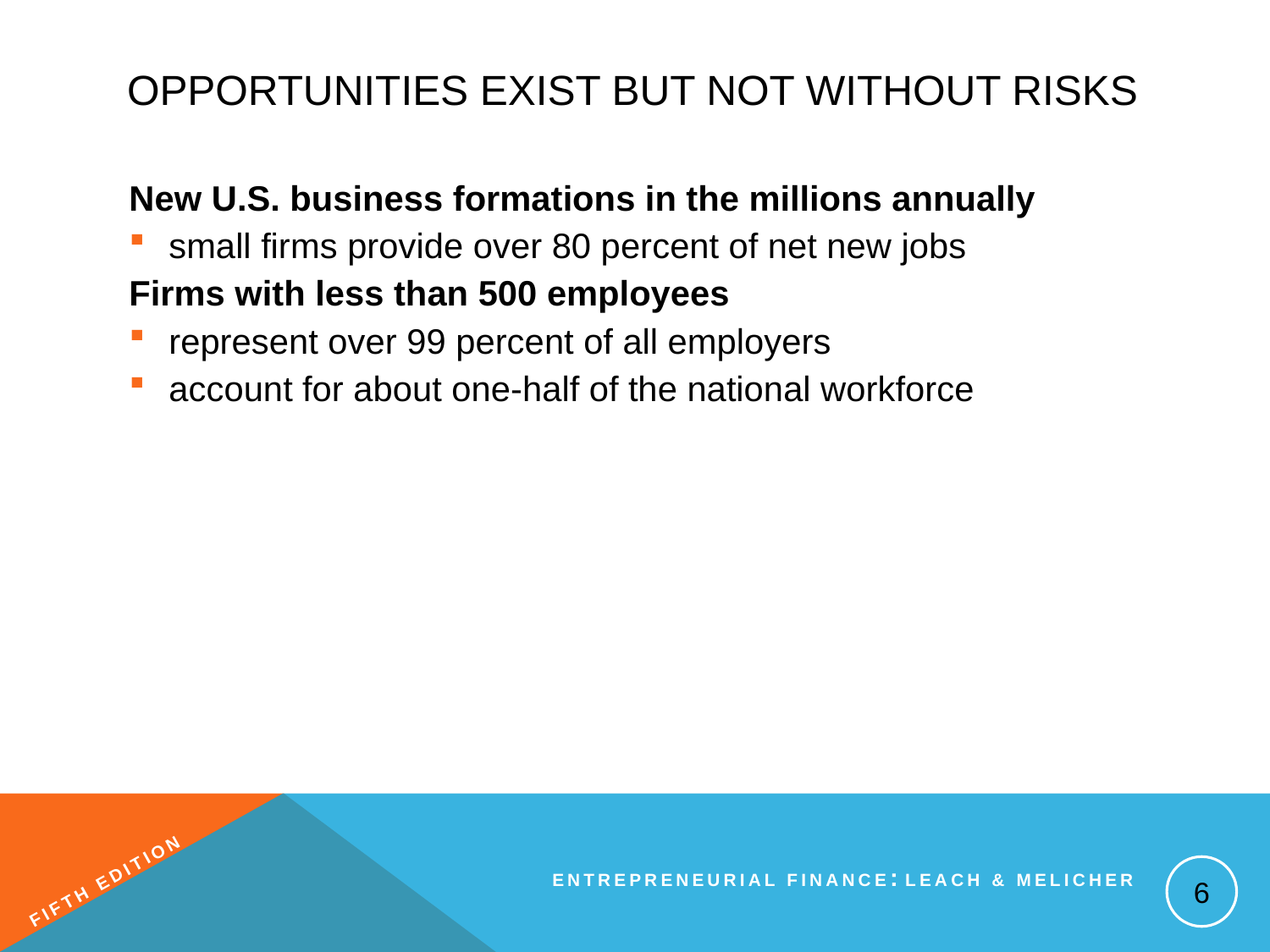

# Opportunities Exist but Not Without Risks
New U.S. business formations in the millions annually
small firms provide over 80 percent of net new jobs
Firms with less than 500 employees
represent over 99 percent of all employers
account for about one-half of the national workforce

6